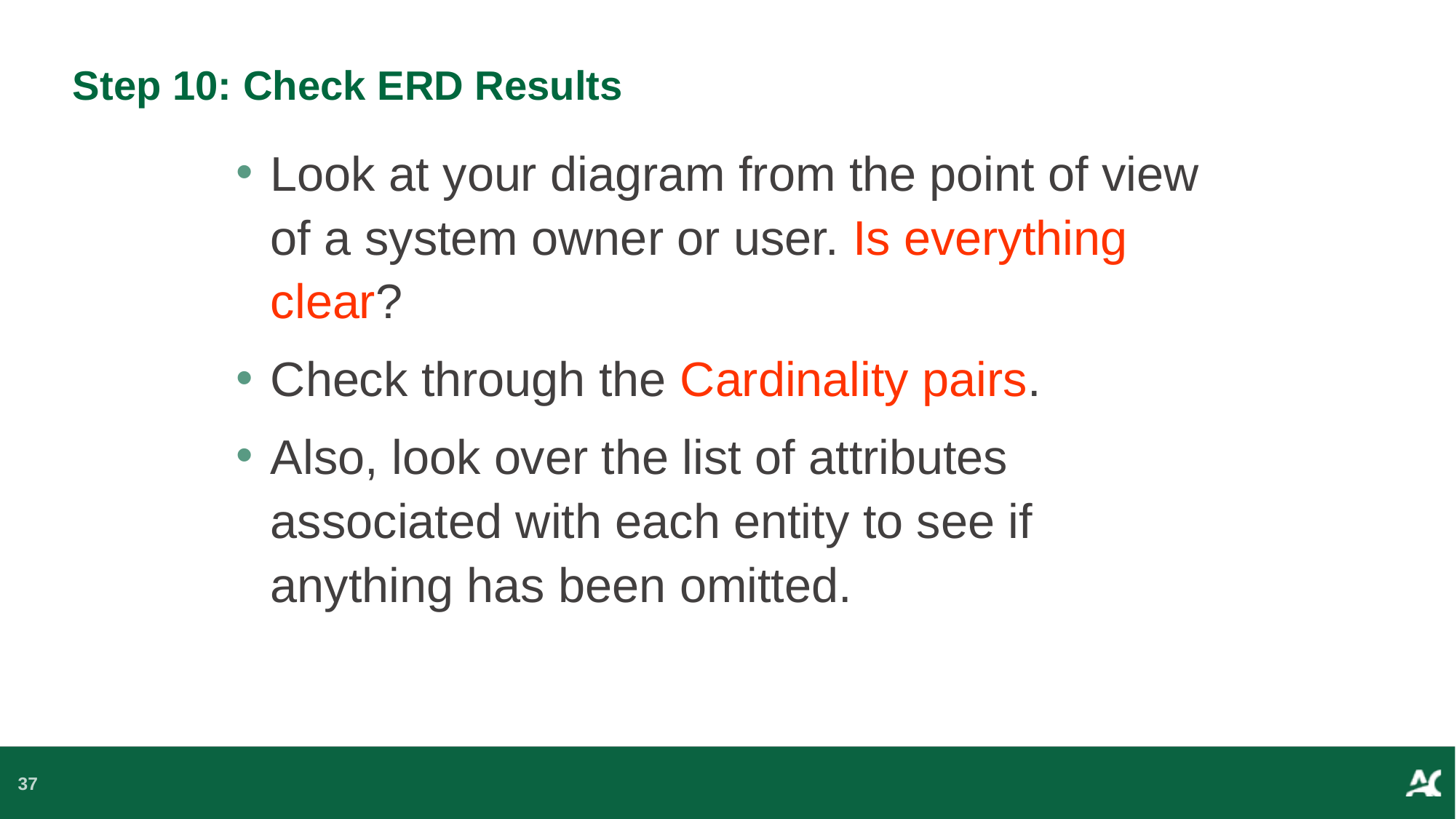

# Step 10: Check ERD Results
Look at your diagram from the point of view of a system owner or user. Is everything clear?
Check through the Cardinality pairs.
Also, look over the list of attributes associated with each entity to see if anything has been omitted.
37